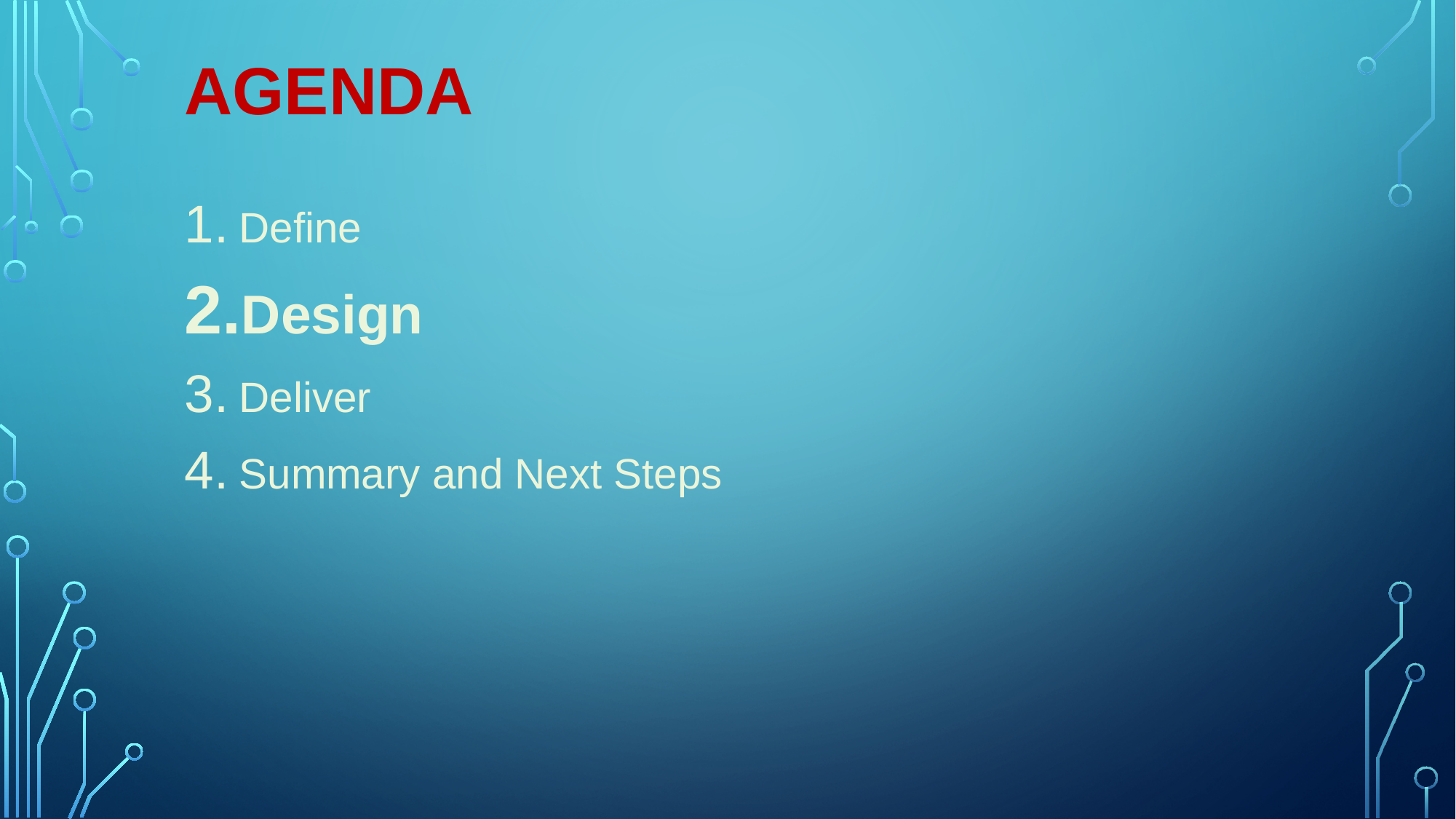

# agenda
Define
Design
Deliver
Summary and Next Steps